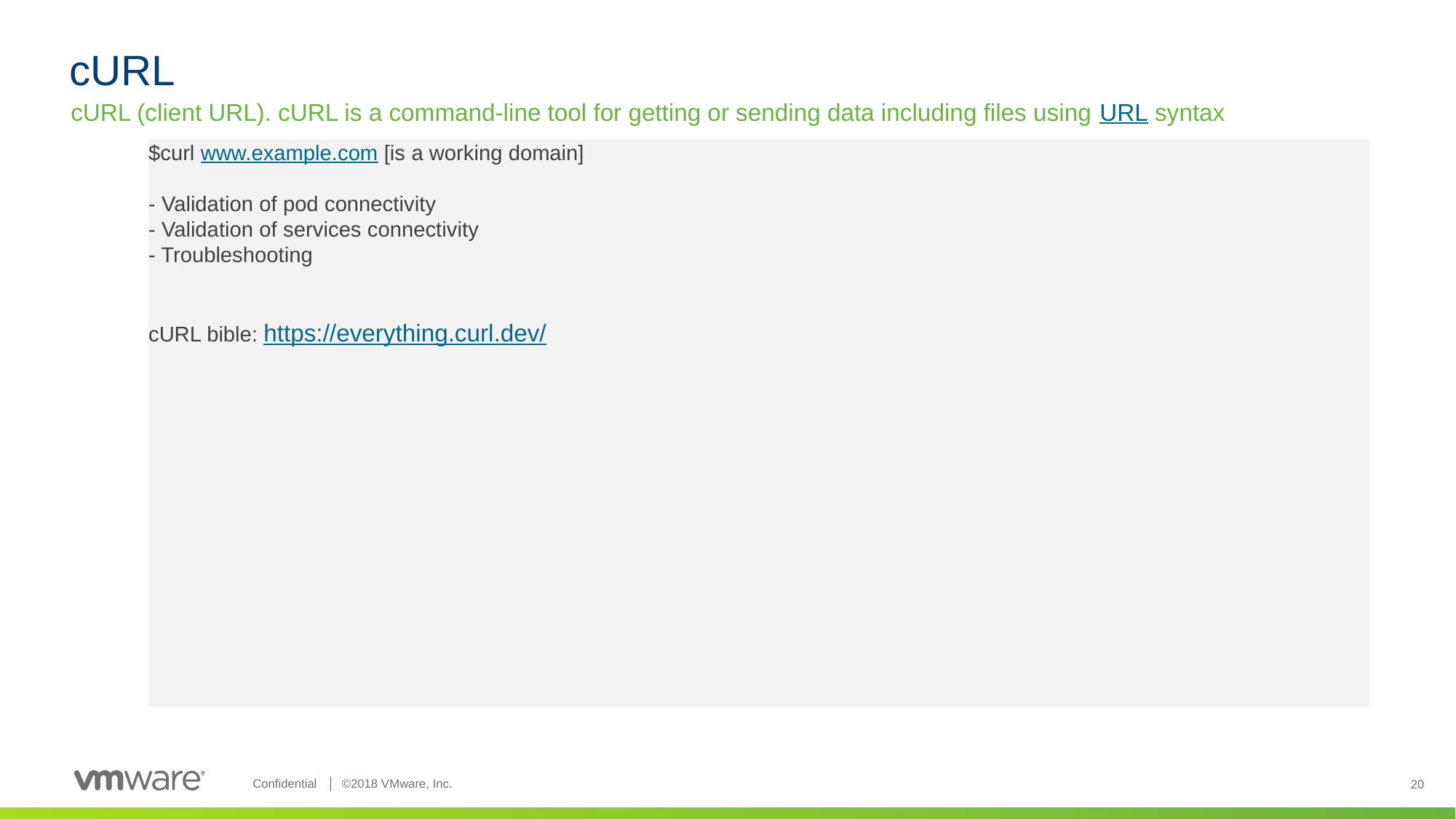

# cURL
cURL (client URL). cURL is a command-line tool for getting or sending data including files using URL syntax

$curl www.example.com [is a working domain]

- Validation of pod connectivity
- Validation of services connectivity
- Troubleshooting

cURL bible: https://everything.curl.dev/